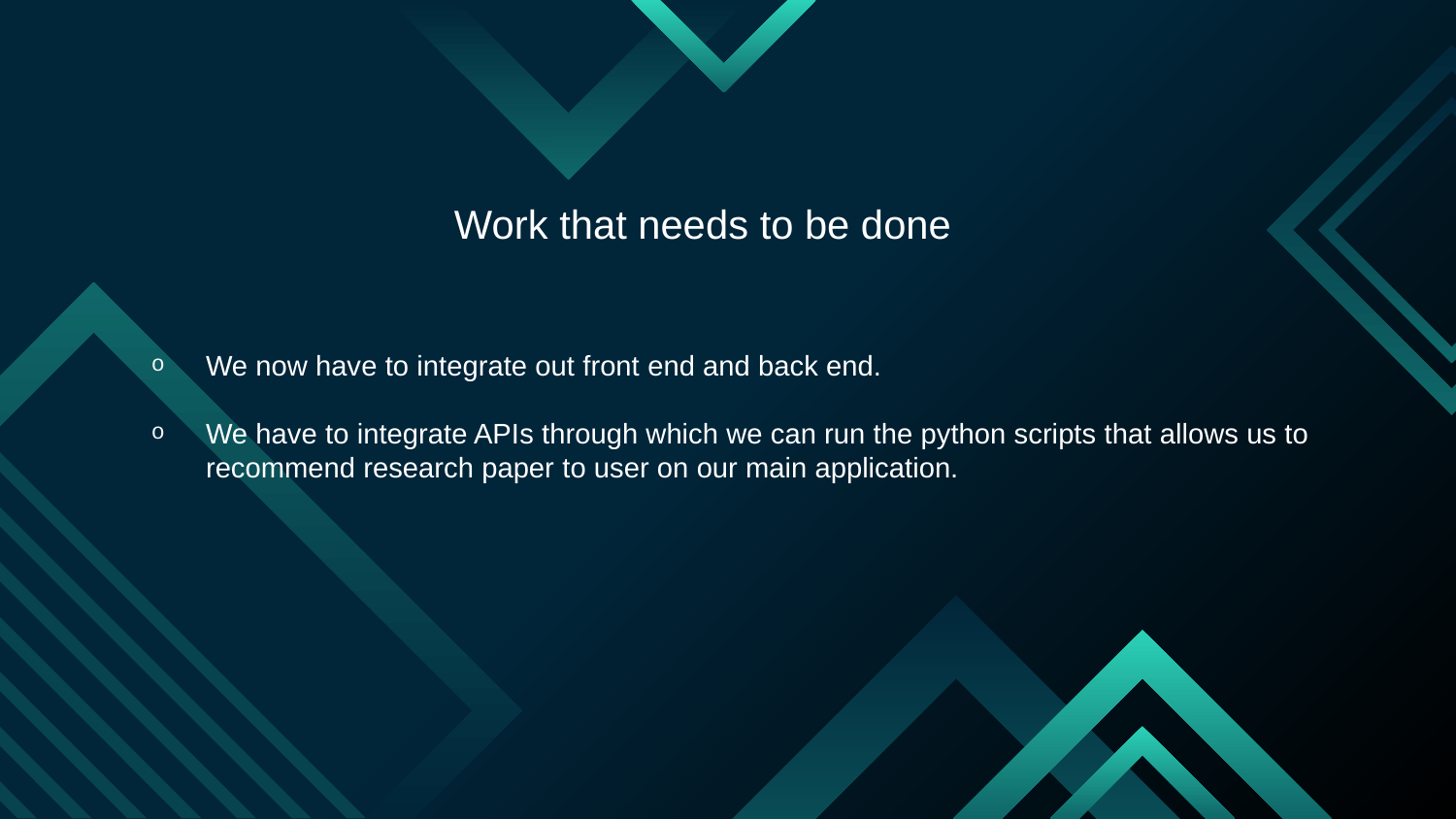

# Work that needs to be done
We now have to integrate out front end and back end.

We have to integrate APIs through which we can run the python scripts that allows us to recommend research paper to user on our main application.